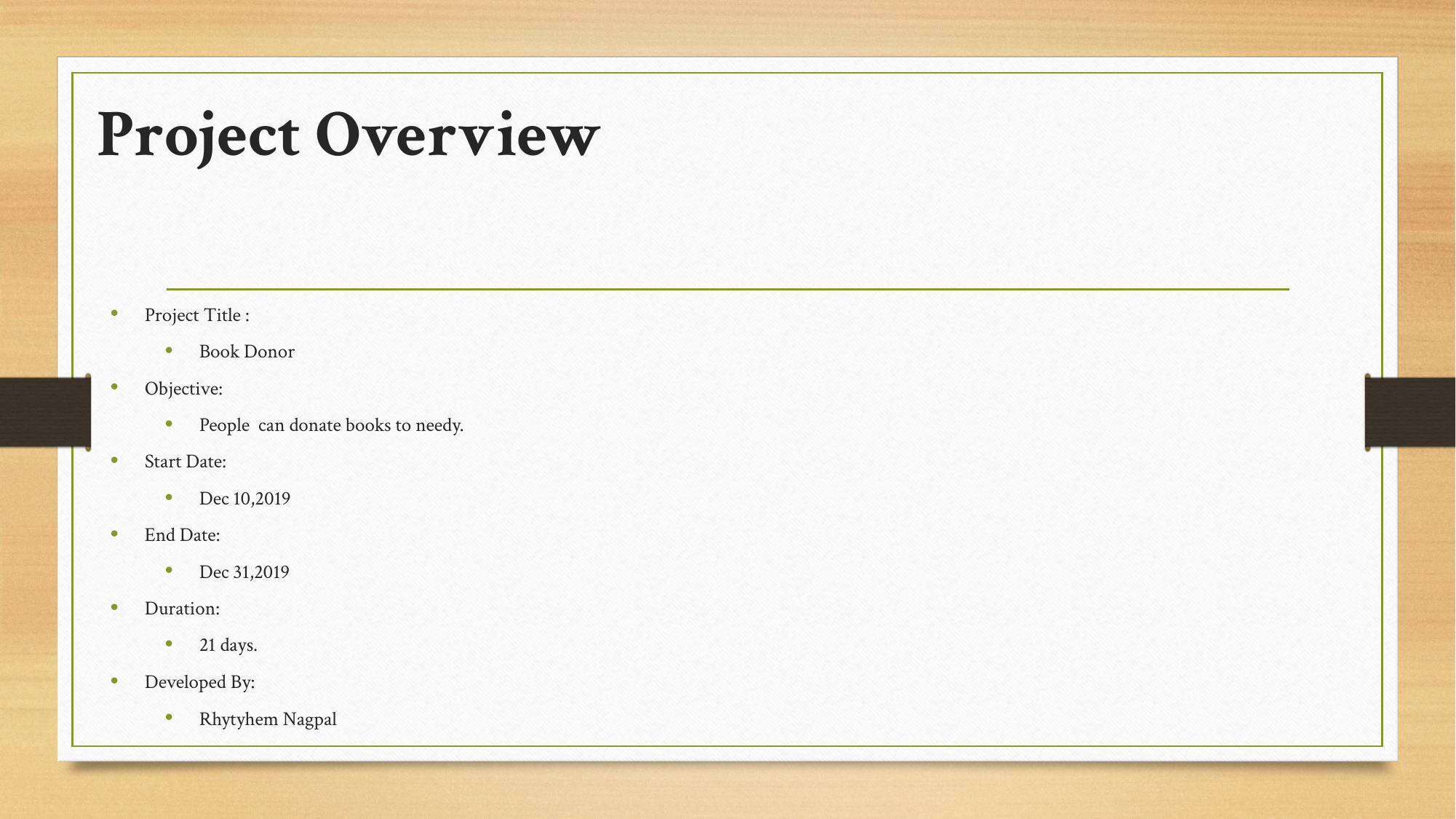

# Project Overview
Project Title :
Book Donor
Objective:
People  can donate books to needy.
Start Date:
Dec 10,2019
End Date:
Dec 31,2019
Duration:
21 days.
Developed By:
Rhytyhem Nagpal